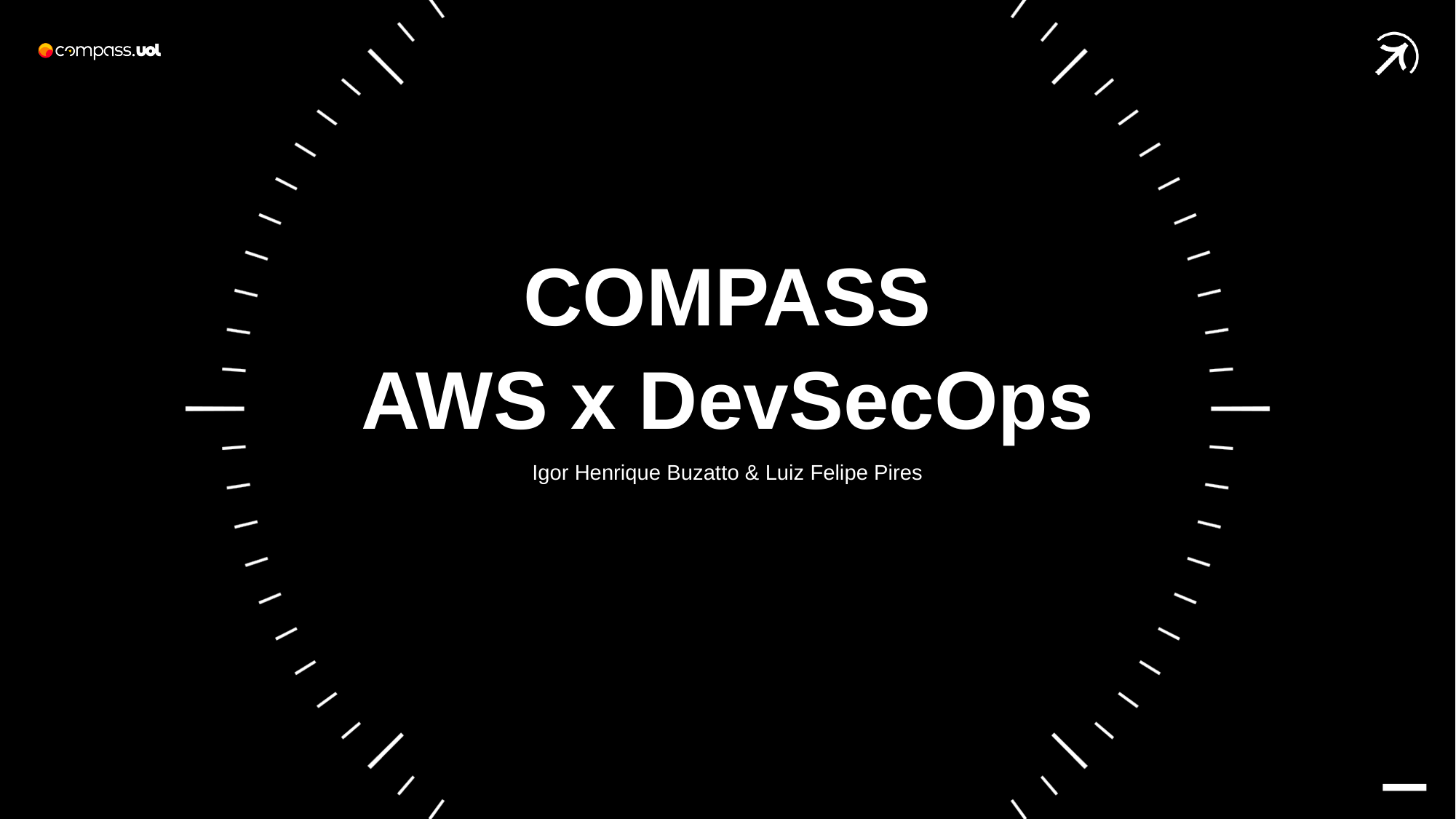

COMPASS
AWS x DevSecOps
Igor Henrique Buzatto & Luiz Felipe Pires